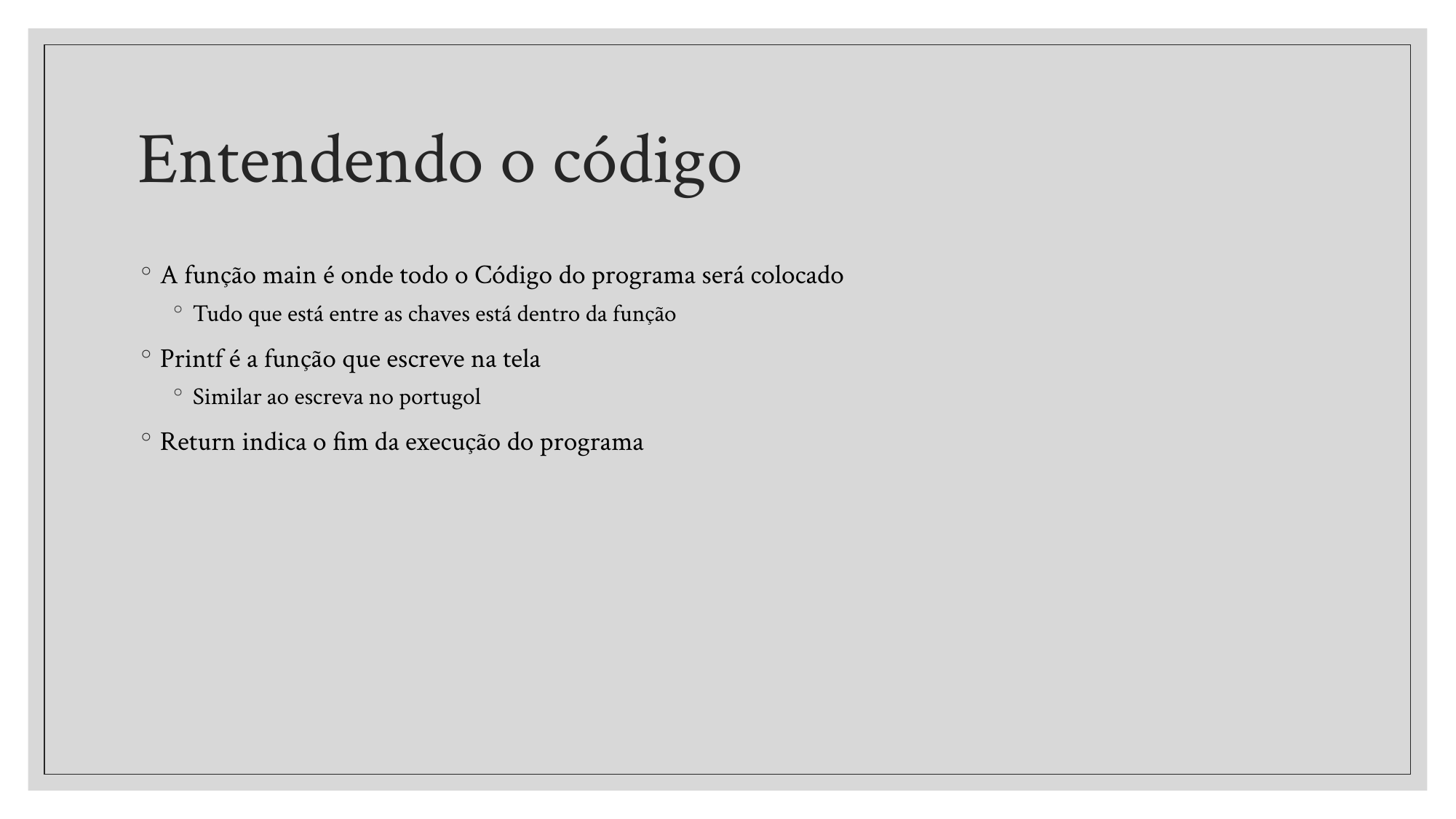

# Entendendo o código
A função main é onde todo o Código do programa será colocado
Tudo que está entre as chaves está dentro da função
Printf é a função que escreve na tela
Similar ao escreva no portugol
Return indica o fim da execução do programa